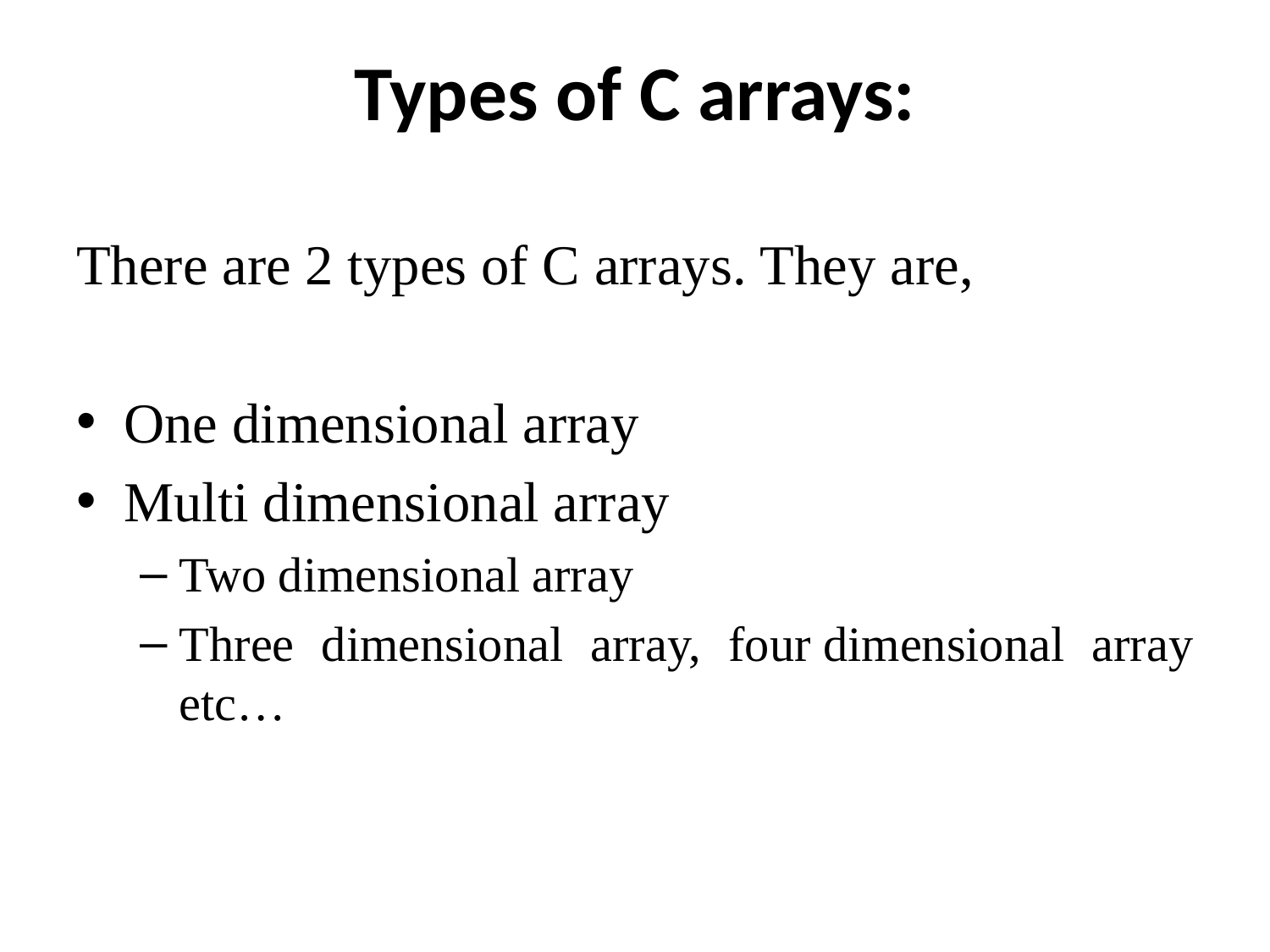

# Types of C arrays:
There are 2 types of C arrays. They are,

One dimensional array
Multi dimensional array
Two dimensional array
Three dimensional array, four dimensional array etc…